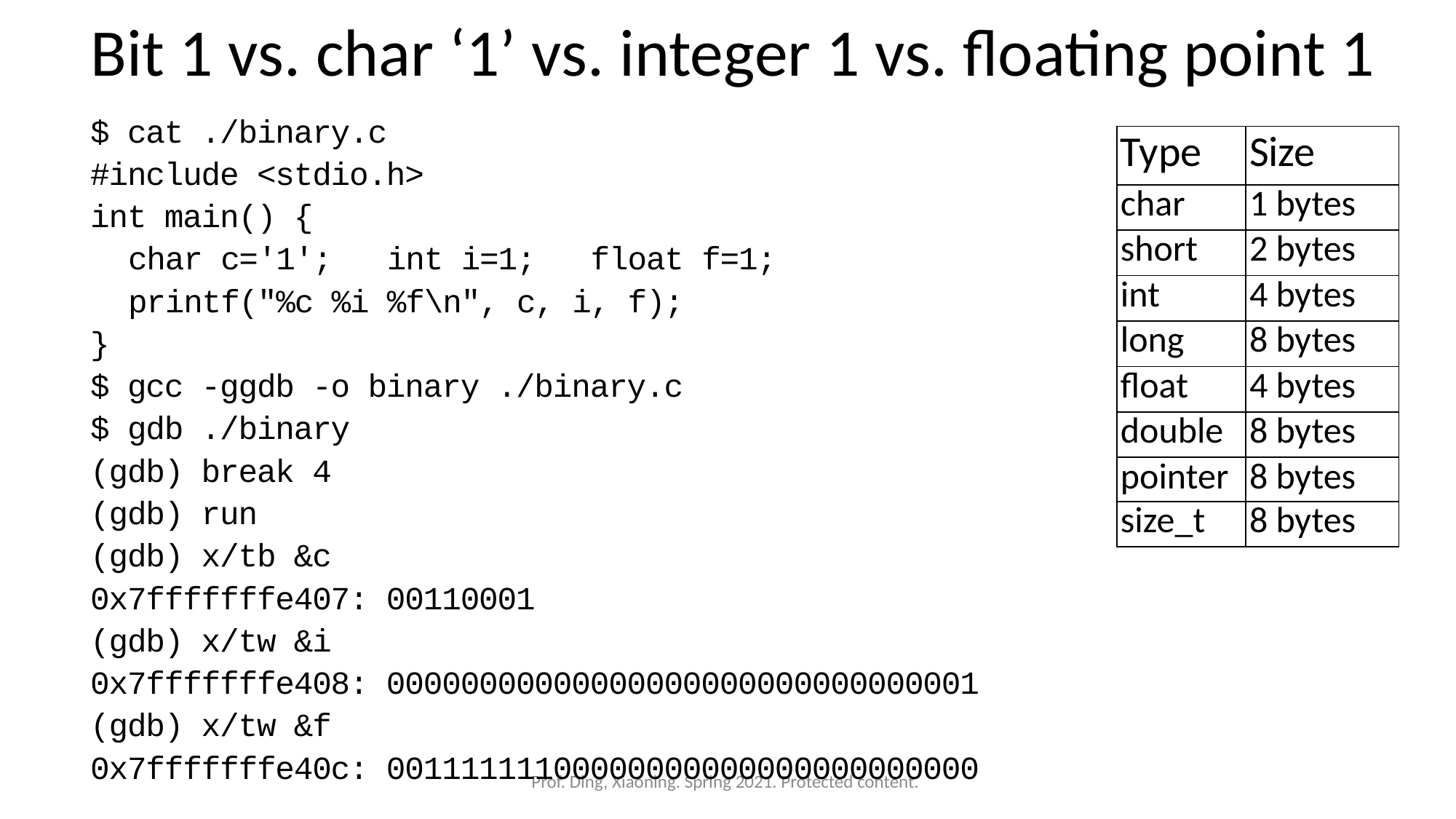

# Bit 1 vs. char ‘1’ vs. integer 1 vs. floating point 1
$ cat ./binary.c
#include <stdio.h>
int main() {
  char c='1';   int i=1;   float f=1;
  printf("%c %i %f\n", c, i, f);
}
$ gcc -ggdb -o binary ./binary.c
$ gdb ./binary
(gdb) break 4
(gdb) run
(gdb) x/tb &c
0x7fffffffe407: 00110001
(gdb) x/tw &i
0x7fffffffe408: 00000000000000000000000000000001
(gdb) x/tw &f
0x7fffffffe40c: 00111111100000000000000000000000
| Type | Size |
| --- | --- |
| char | 1 bytes |
| short | 2 bytes |
| int | 4 bytes |
| long | 8 bytes |
| float | 4 bytes |
| double | 8 bytes |
| pointer | 8 bytes |
| size\_t | 8 bytes |
Prof. Ding, Xiaoning. Spring 2021. Protected content.